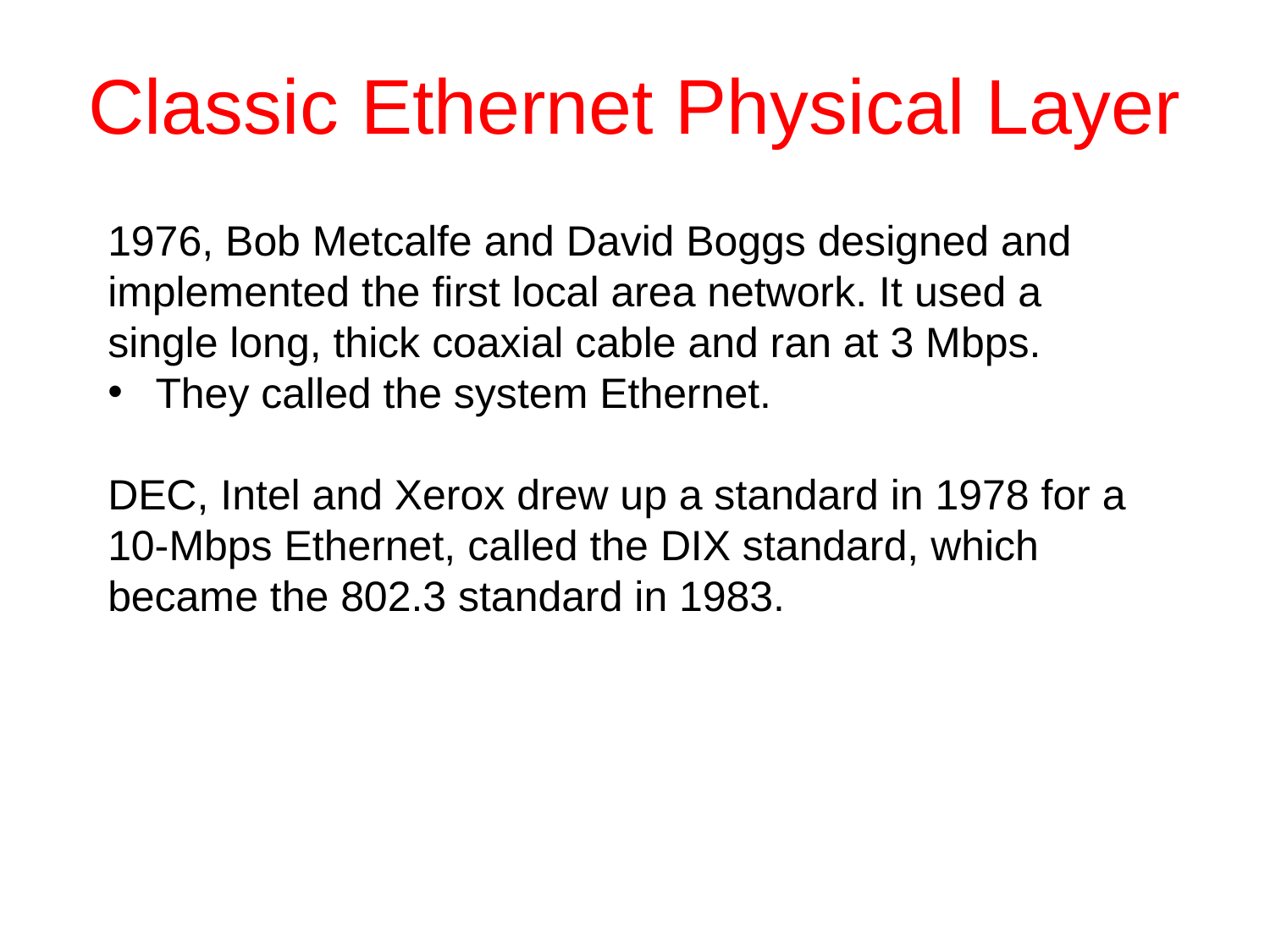

# Classic Ethernet Physical Layer
1976, Bob Metcalfe and David Boggs designed and implemented the first local area network. It used a single long, thick coaxial cable and ran at 3 Mbps.
They called the system Ethernet.

DEC, Intel and Xerox drew up a standard in 1978 for a 10-Mbps Ethernet, called the DIX standard, which became the 802.3 standard in 1983.